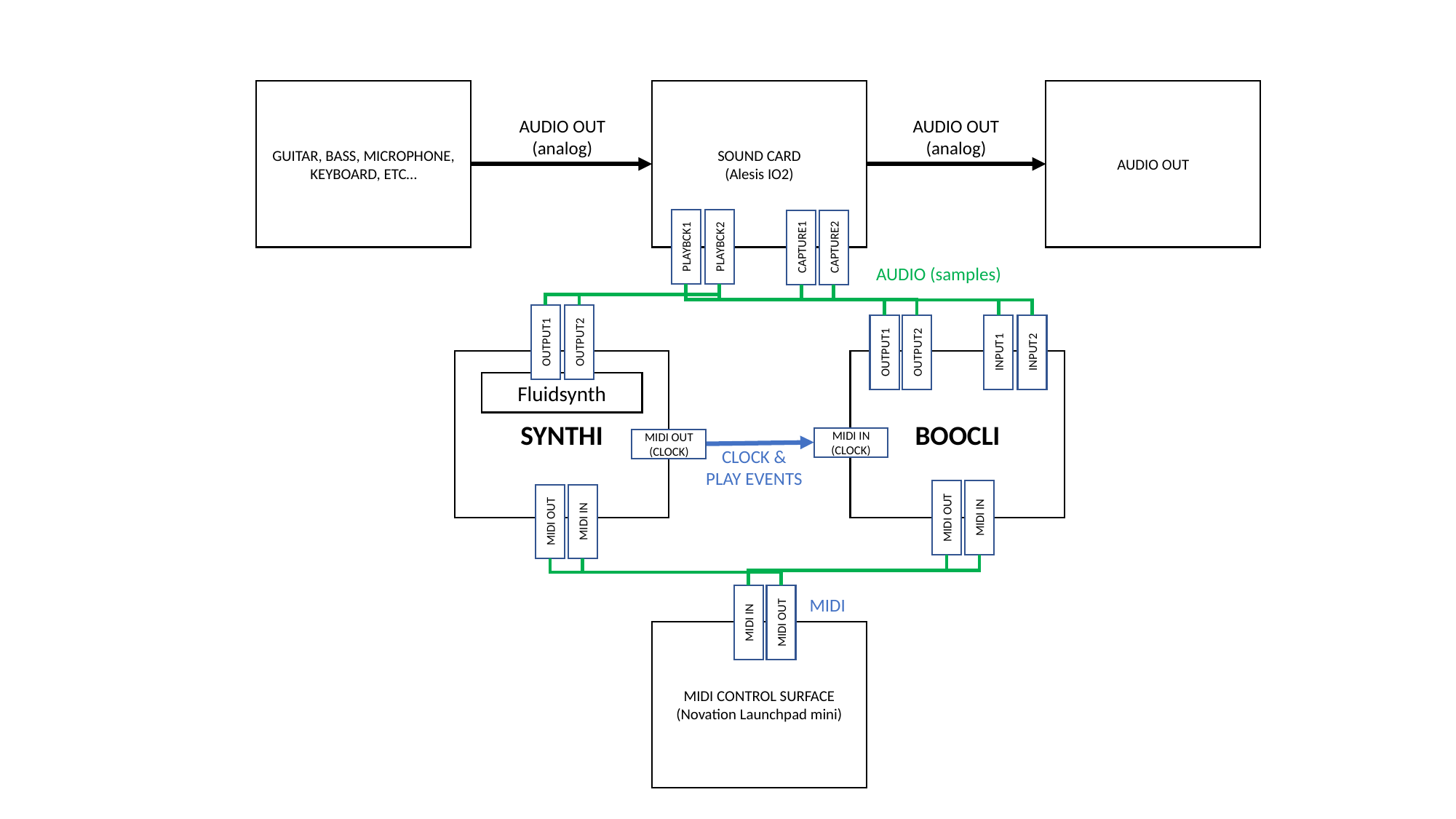

GUITAR, BASS, MICROPHONE, KEYBOARD, ETC…
SOUND CARD
(Alesis IO2)
AUDIO OUT
AUDIO OUT
(analog)
AUDIO OUT
(analog)
PLAYBCK1
PLAYBCK2
CAPTURE2
CAPTURE1
AUDIO (samples)
OUTPUT1
OUTPUT2
OUTPUT2
INPUT1
INPUT2
OUTPUT1
SYNTHI
BOOCLI
Fluidsynth
MIDI IN (CLOCK)
MIDI OUT (CLOCK)
CLOCK &
PLAY EVENTS
MIDI OUT
MIDI IN
MIDI OUT
MIDI IN
MIDI
MIDI IN
MIDI OUT
MIDI CONTROL SURFACE
(Novation Launchpad mini)